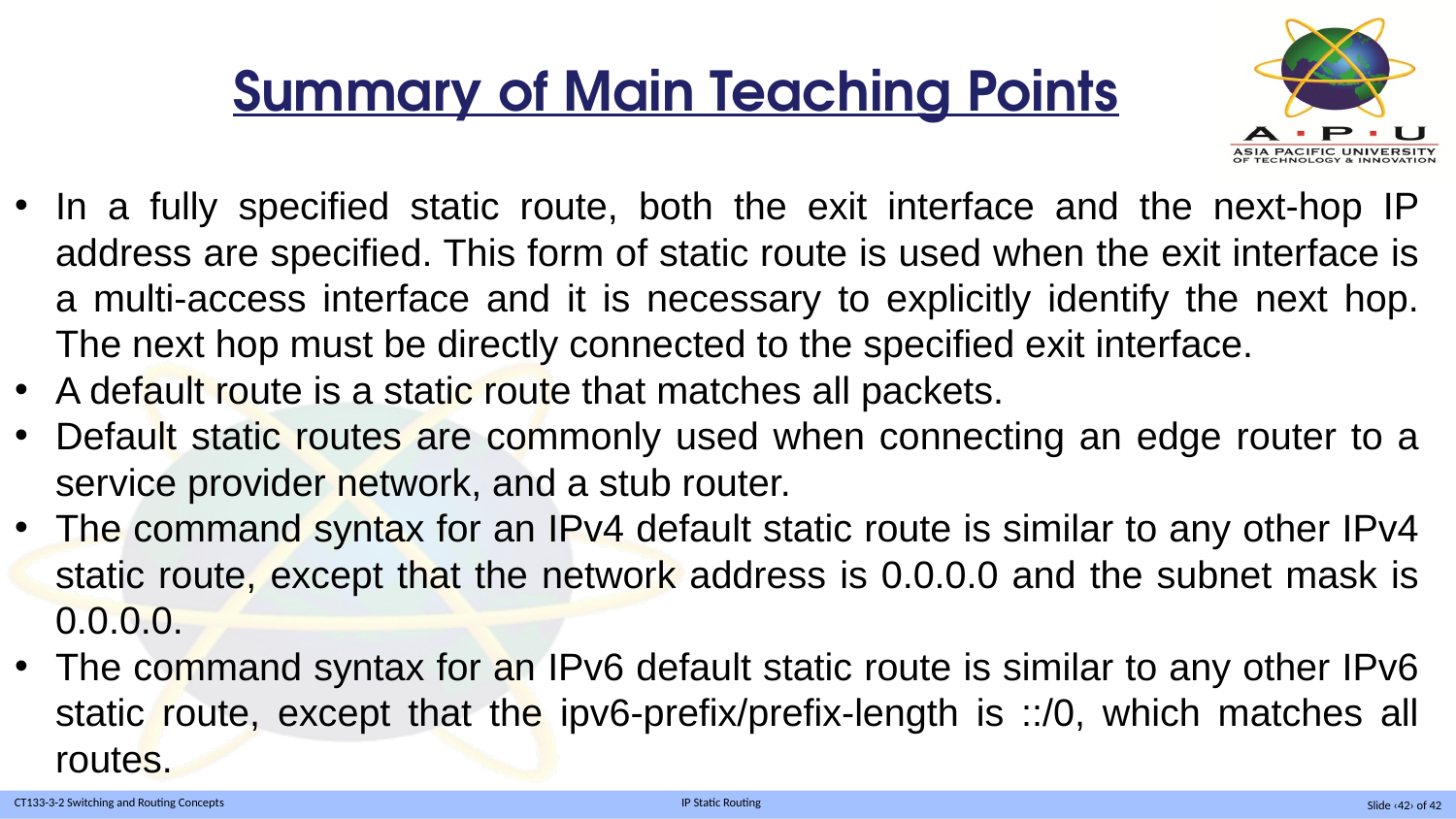

Summary of Main Teaching Points
In a fully specified static route, both the exit interface and the next-hop IP address are specified. This form of static route is used when the exit interface is a multi-access interface and it is necessary to explicitly identify the next hop. The next hop must be directly connected to the specified exit interface.
A default route is a static route that matches all packets.
Default static routes are commonly used when connecting an edge router to a service provider network, and a stub router.
The command syntax for an IPv4 default static route is similar to any other IPv4 static route, except that the network address is 0.0.0.0 and the subnet mask is 0.0.0.0.
The command syntax for an IPv6 default static route is similar to any other IPv6 static route, except that the ipv6-prefix/prefix-length is ::/0, which matches all routes.

Slide ‹42› of 42